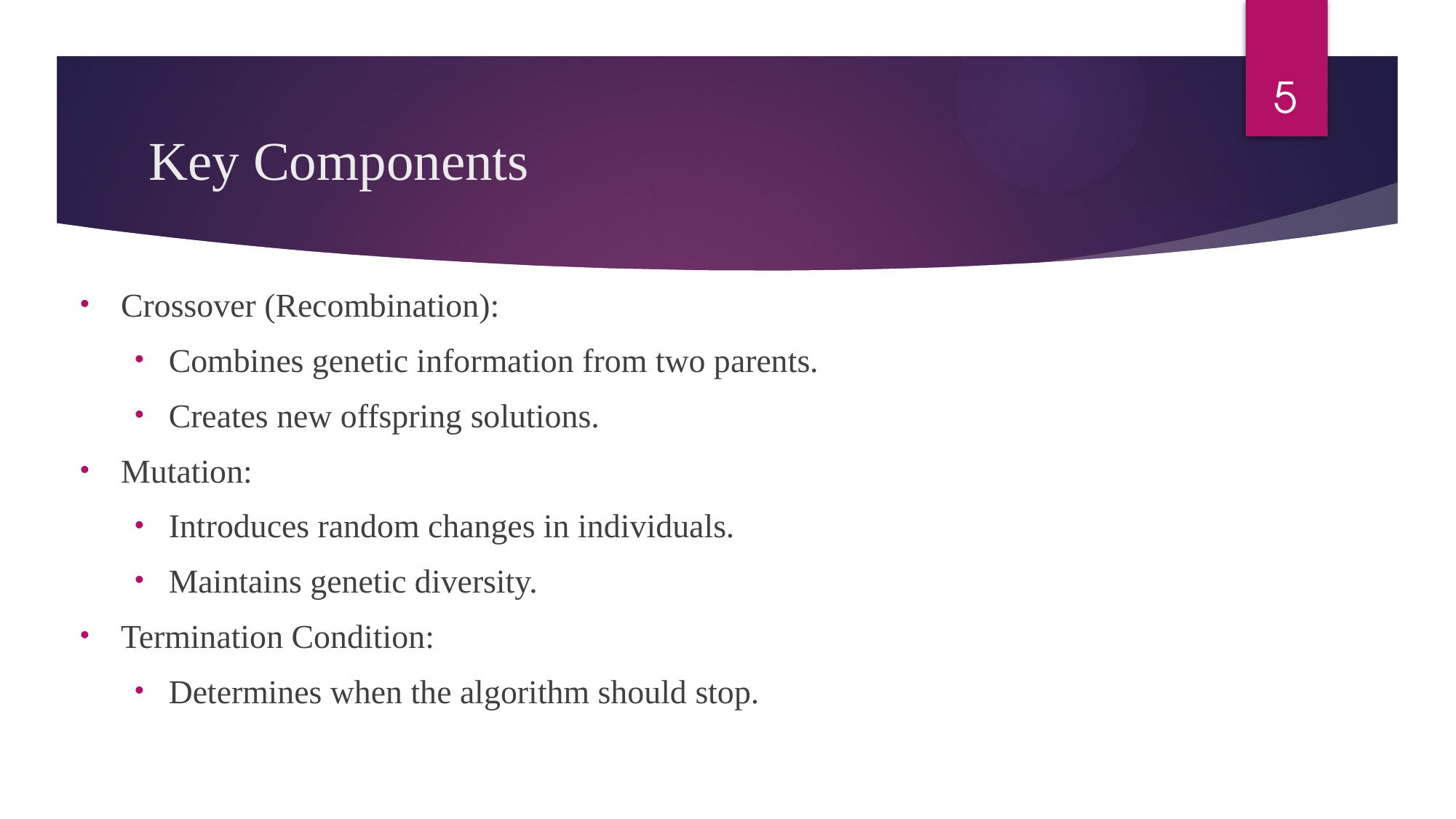

5
# Key Components
Crossover (Recombination):
Combines genetic information from two parents.
Creates new offspring solutions.
Mutation:
Introduces random changes in individuals.
Maintains genetic diversity.
Termination Condition:
Determines when the algorithm should stop.